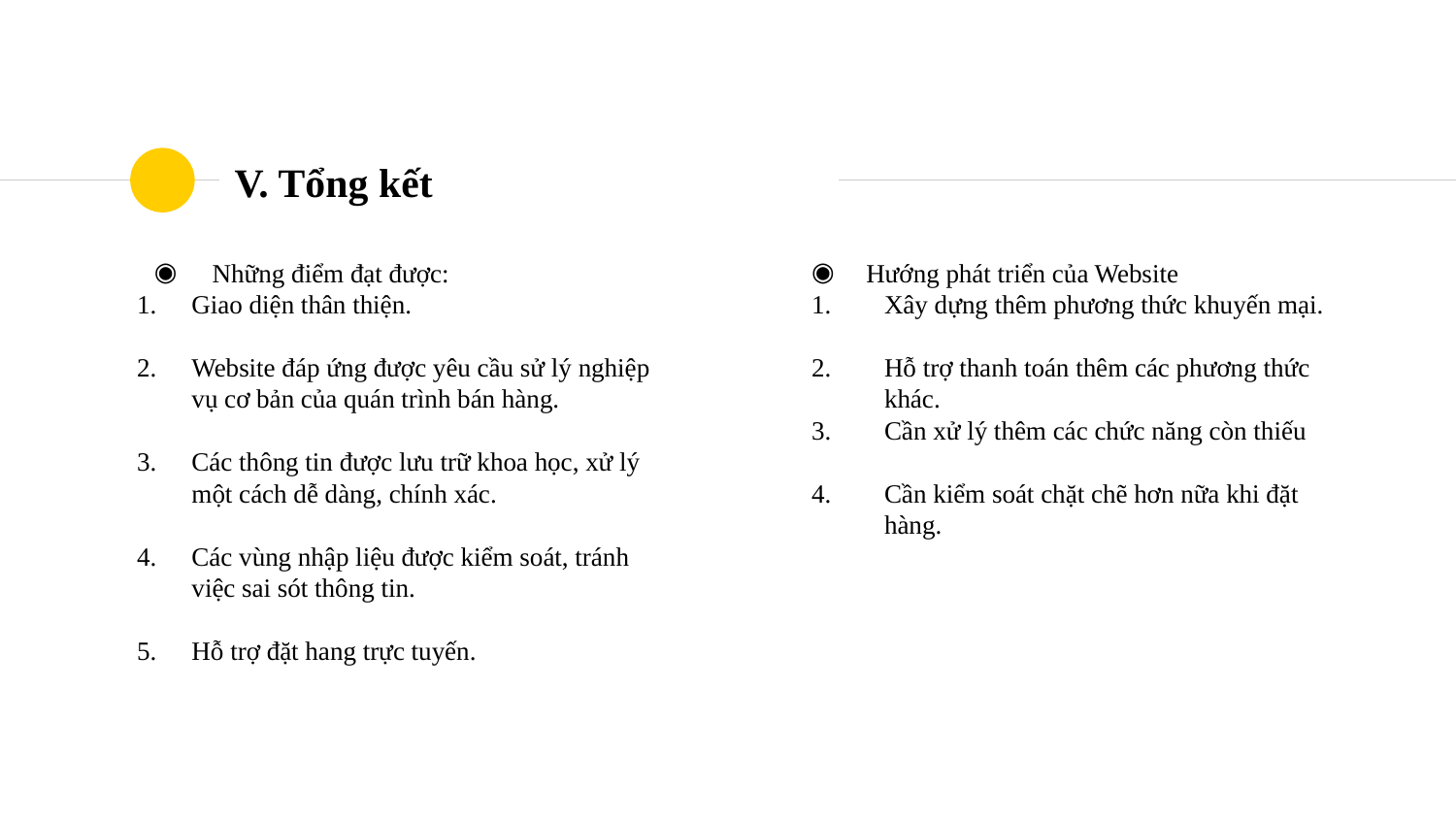

# V. Tổng kết
 Những điểm đạt được:
Giao diện thân thiện.

Website đáp ứng được yêu cầu sử lý nghiệp vụ cơ bản của quán trình bán hàng.

Các thông tin được lưu trữ khoa học, xử lý một cách dễ dàng, chính xác.

Các vùng nhập liệu được kiểm soát, tránh việc sai sót thông tin.

Hỗ trợ đặt hang trực tuyến.
Hướng phát triển của Website
Xây dựng thêm phương thức khuyến mại.

Hỗ trợ thanh toán thêm các phương thức khác.
Cần xử lý thêm các chức năng còn thiếu

Cần kiểm soát chặt chẽ hơn nữa khi đặt hàng.